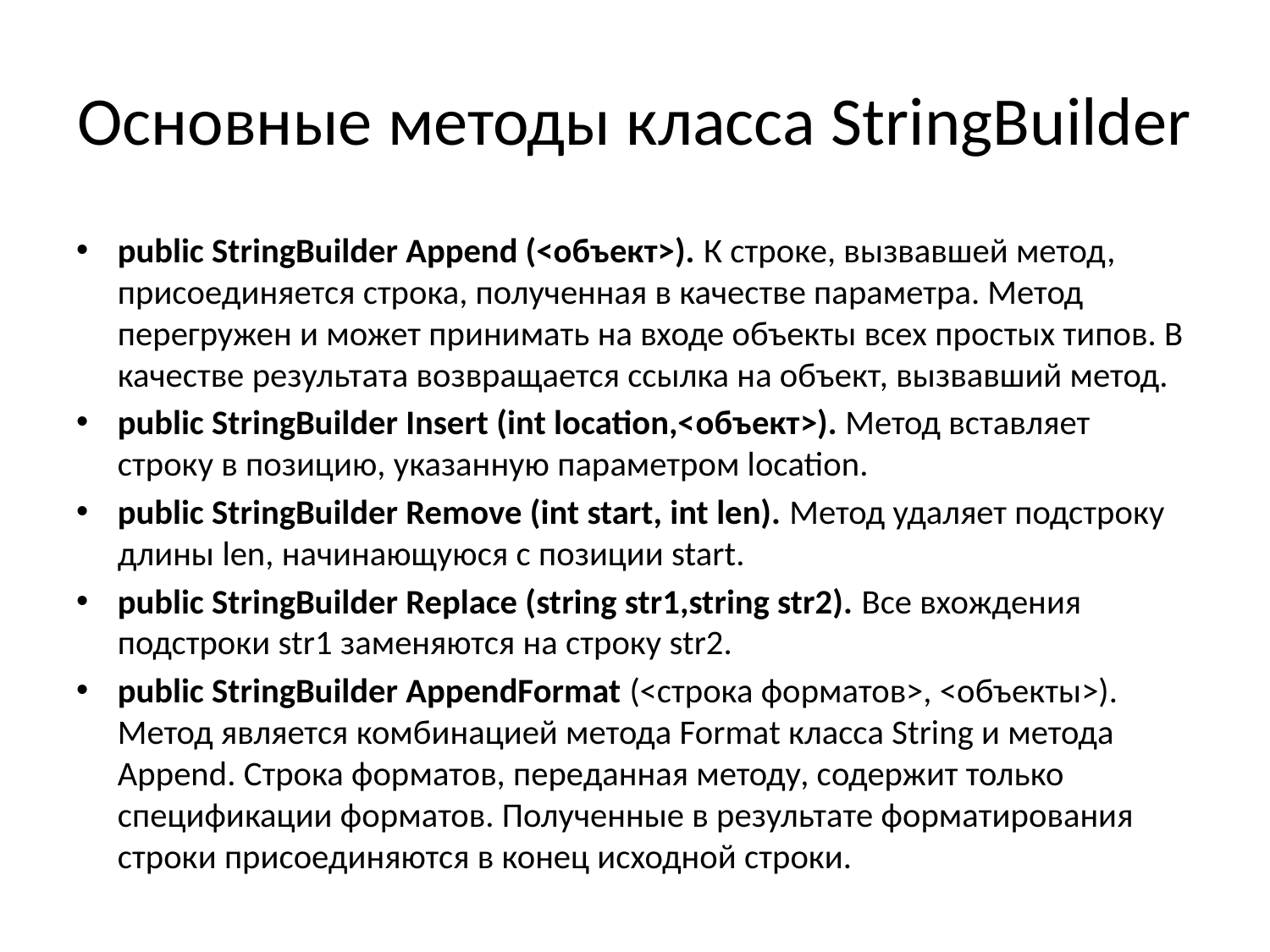

# Основные методы класса StringBuilder
public StringBuilder Append (<объект>). К строке, вызвавшей метод, присоединяется строка, полученная в качестве параметра. Метод перегружен и может принимать на входе объекты всех простых типов. В качестве результата возвращается ссылка на объект, вызвавший метод.
public StringBuilder Insert (int location,<объект>). Метод вставляет строку в позицию, указанную параметром location.
public StringBuilder Remove (int start, int len). Метод удаляет подстроку длины len, начинающуюся с позиции start.
public StringBuilder Replace (string str1,string str2). Все вхождения подстроки str1 заменяются на строку str2.
public StringBuilder AppendFormat (<строка форматов>, <объекты>). Метод является комбинацией метода Format класса String и метода Append. Строка форматов, переданная методу, содержит только спецификации форматов. Полученные в результате форматирования строки присоединяются в конец исходной строки.